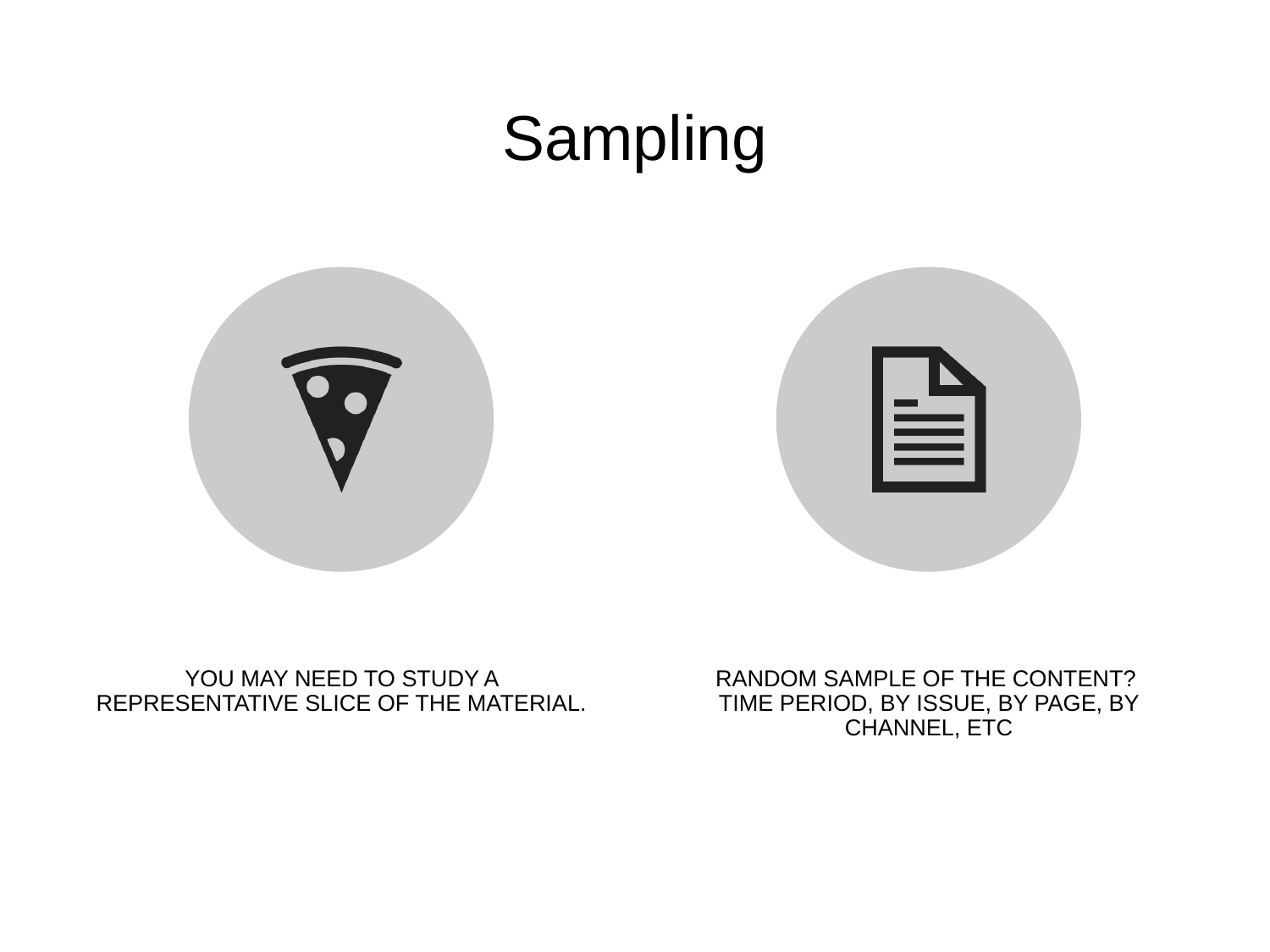

# Sampling

YOU MAY NEED TO STUDY A REPRESENTATIVE SLICE OF THE MATERIAL.

RANDOM SAMPLE OF THE CONTENT?
TIME PERIOD, BY ISSUE, BY PAGE, BY CHANNEL, ETC